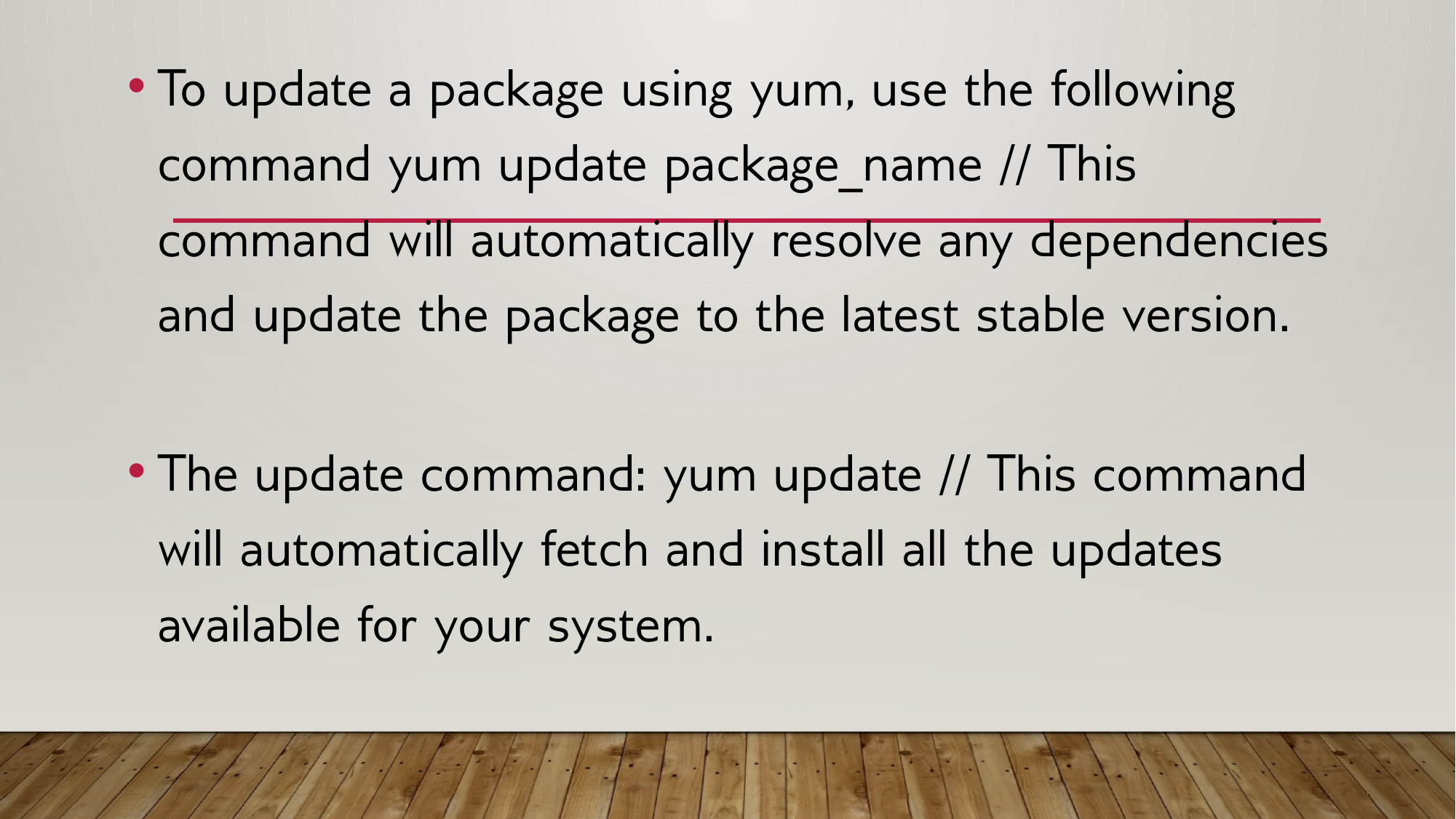

To update a package using yum, use the following command yum update package_name // This command will automatically resolve any dependencies and update the package to the latest stable version.

The update command: yum update // This command will automatically fetch and install all the updates available for your system.